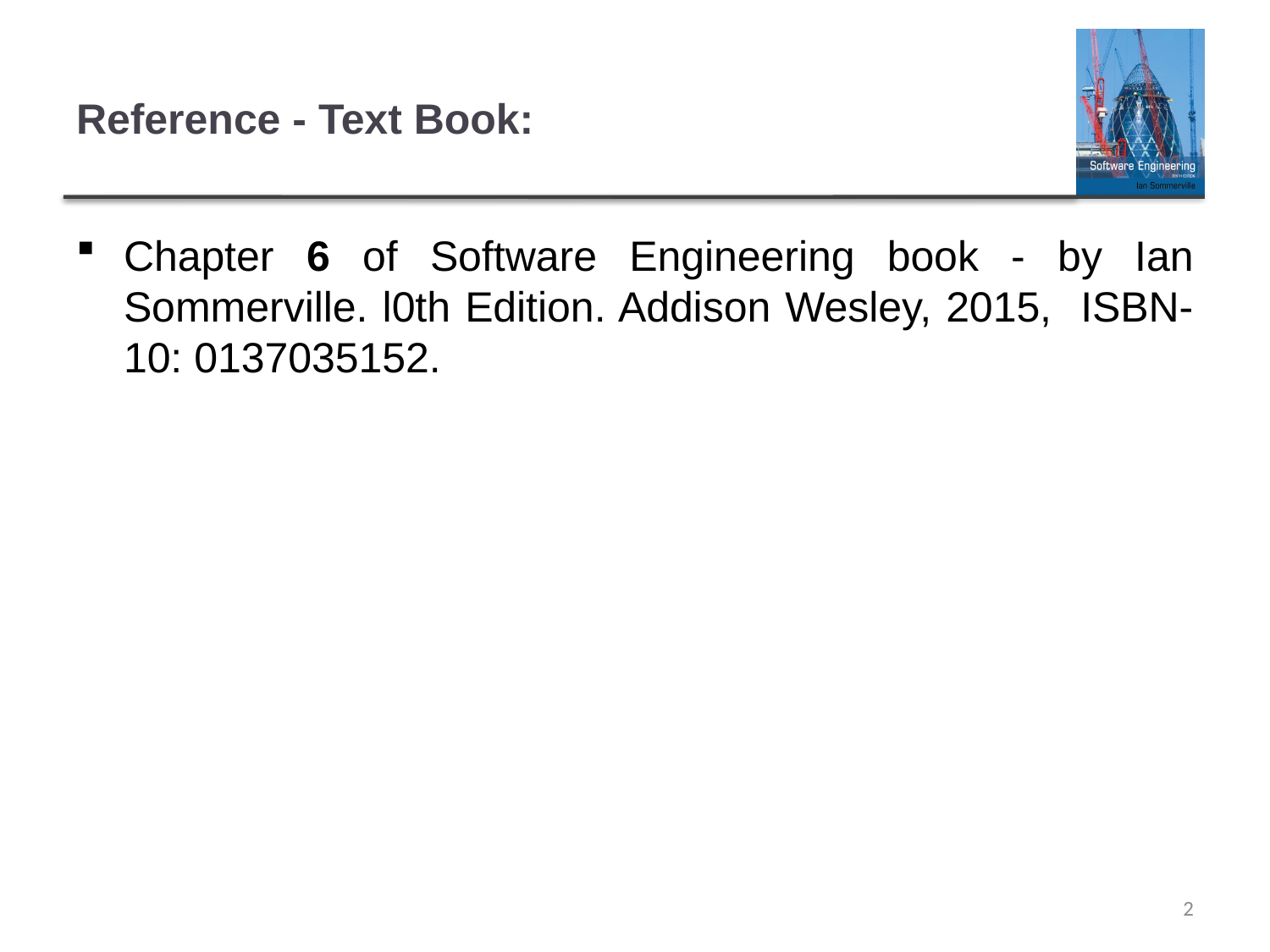

# Reference - Text Book:
Chapter 6 of Software Engineering book - by Ian Sommerville. l0th Edition. Addison Wesley, 2015,  ISBN-10: 0137035152.
2